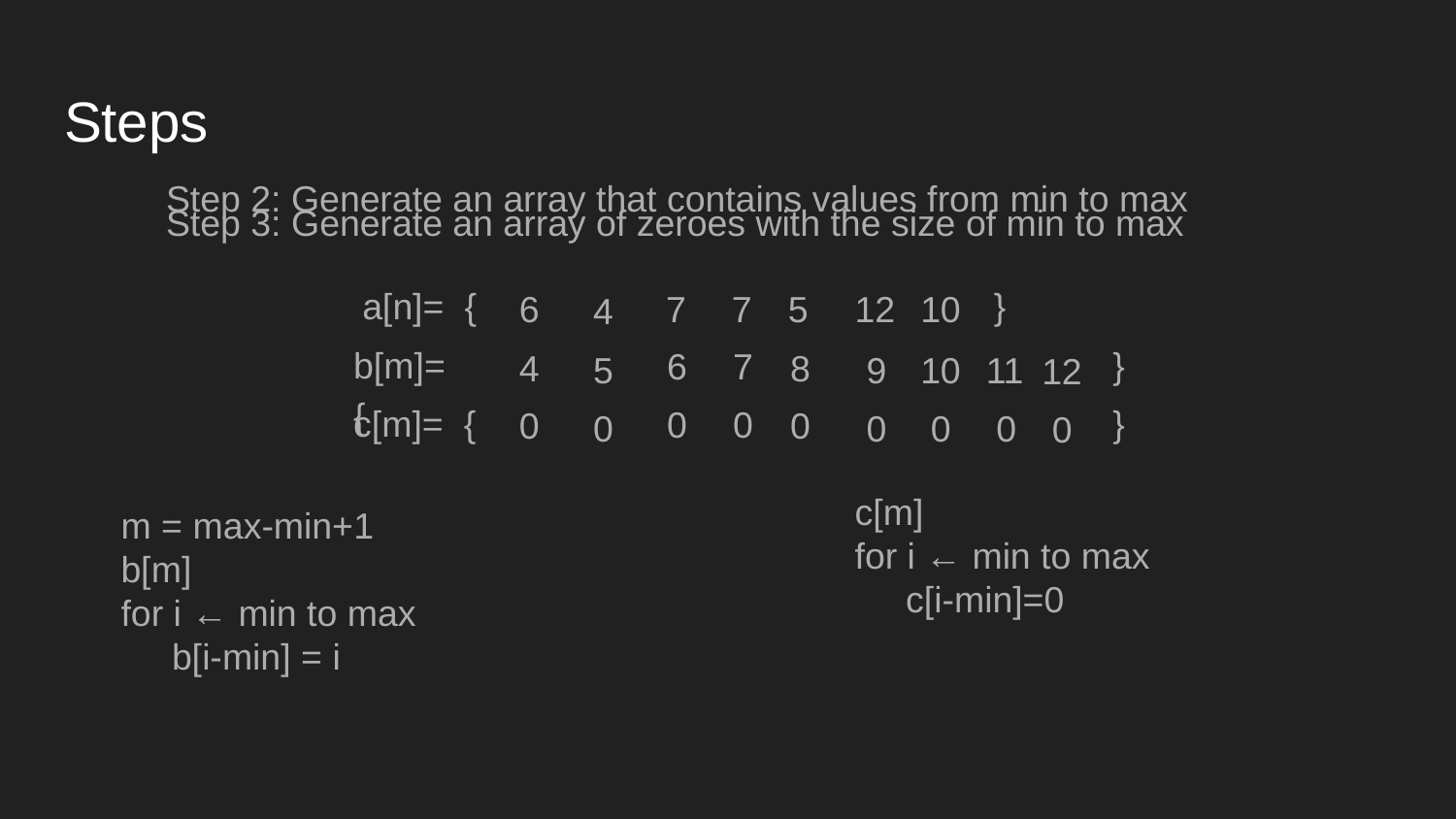

# Steps
Step 2: Generate an array that contains values from min to max
Step 3: Generate an array of zeroes with the size of min to max
a[n]=  {
}
6
7
7

5
12
10

4
b[m]=  {
}
6
7

4
8
5
9
10
11

12
c[m]=  {
}
0
0

0
0
0
0
 0
 0

 0
c[m]
for i ← min to max
     c[i-min]=0
m = max-min+1
b[m]
for i ← min to max
     b[i-min] = i